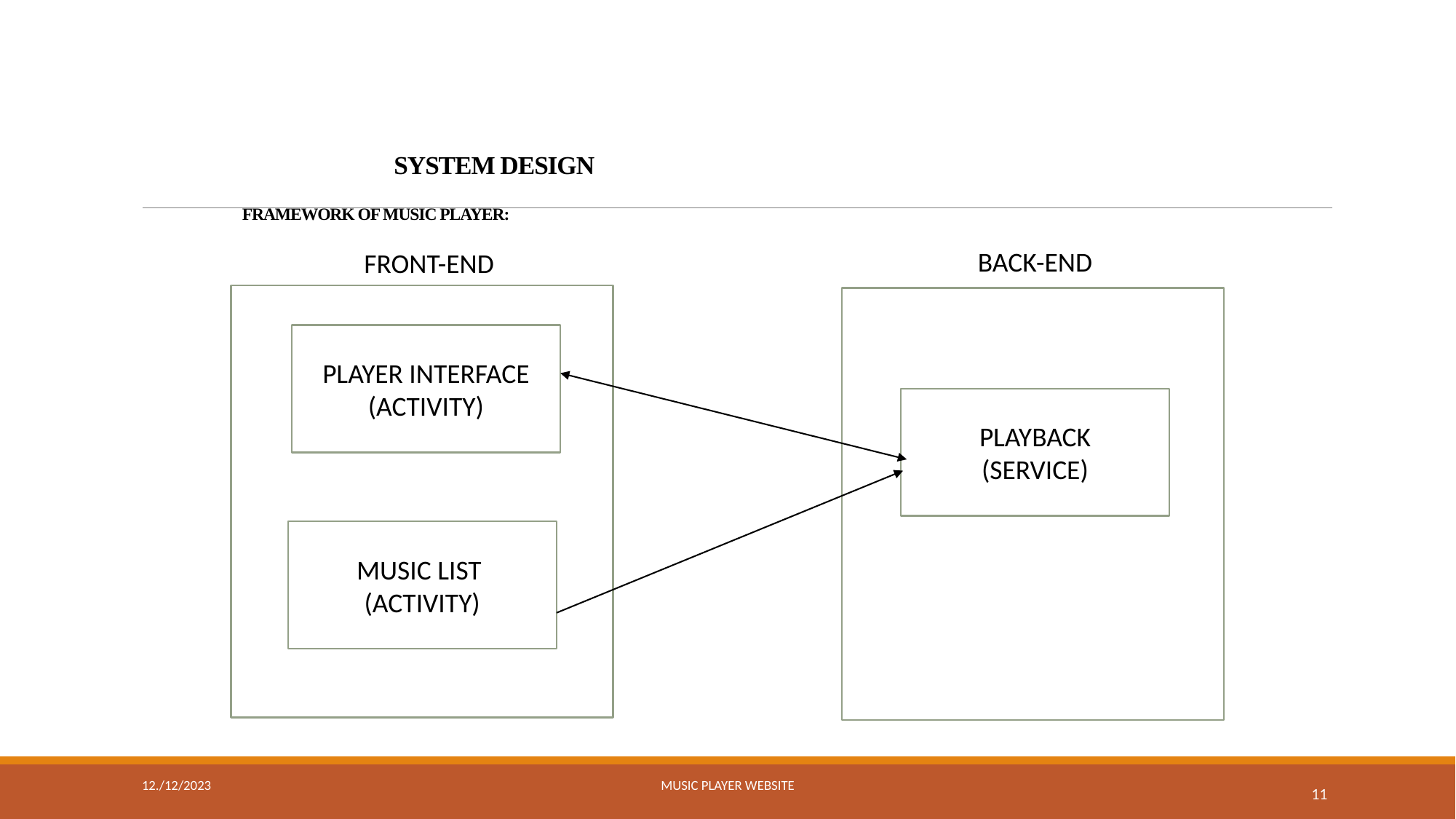

# SYSTEM DESIGN FRAMEWORK OF MUSIC PLAYER:

BACK-END
FRONT-END

BACK
PLAYER INTERFACE
(ACTIVITY)
PLAYBACK
(SERVICE)
MUSIC LIST
(ACTIVITY)
12./12/2023

MUSIC PLAYER WEBSITE

11